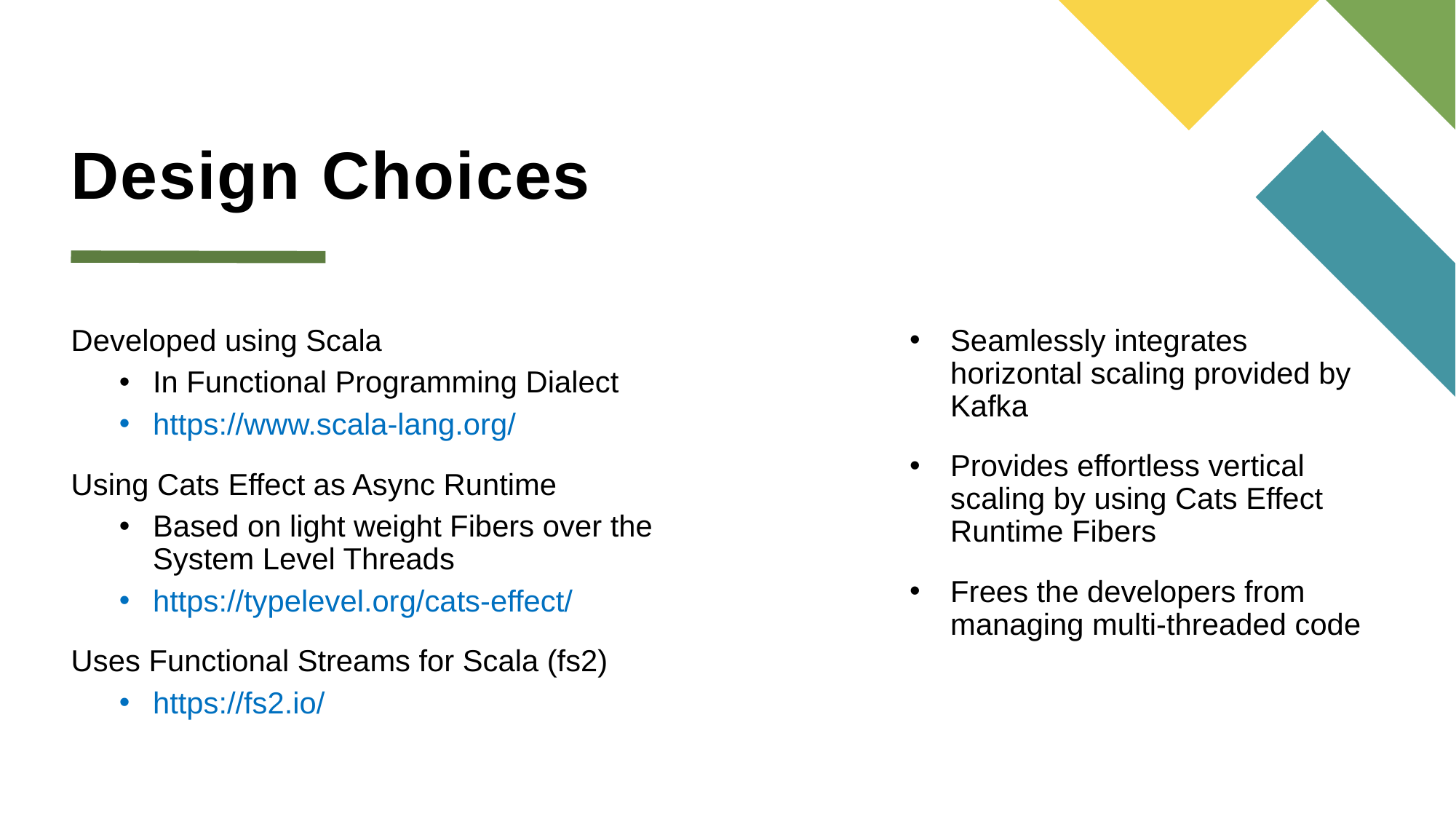

# Design Choices
Developed using Scala
In Functional Programming Dialect
https://www.scala-lang.org/
Using Cats Effect as Async Runtime
Based on light weight Fibers over the System Level Threads
https://typelevel.org/cats-effect/
Uses Functional Streams for Scala (fs2)
https://fs2.io/

Seamlessly integrates horizontal scaling provided by Kafka
Provides effortless vertical scaling by using Cats Effect Runtime Fibers
Frees the developers from managing multi-threaded code